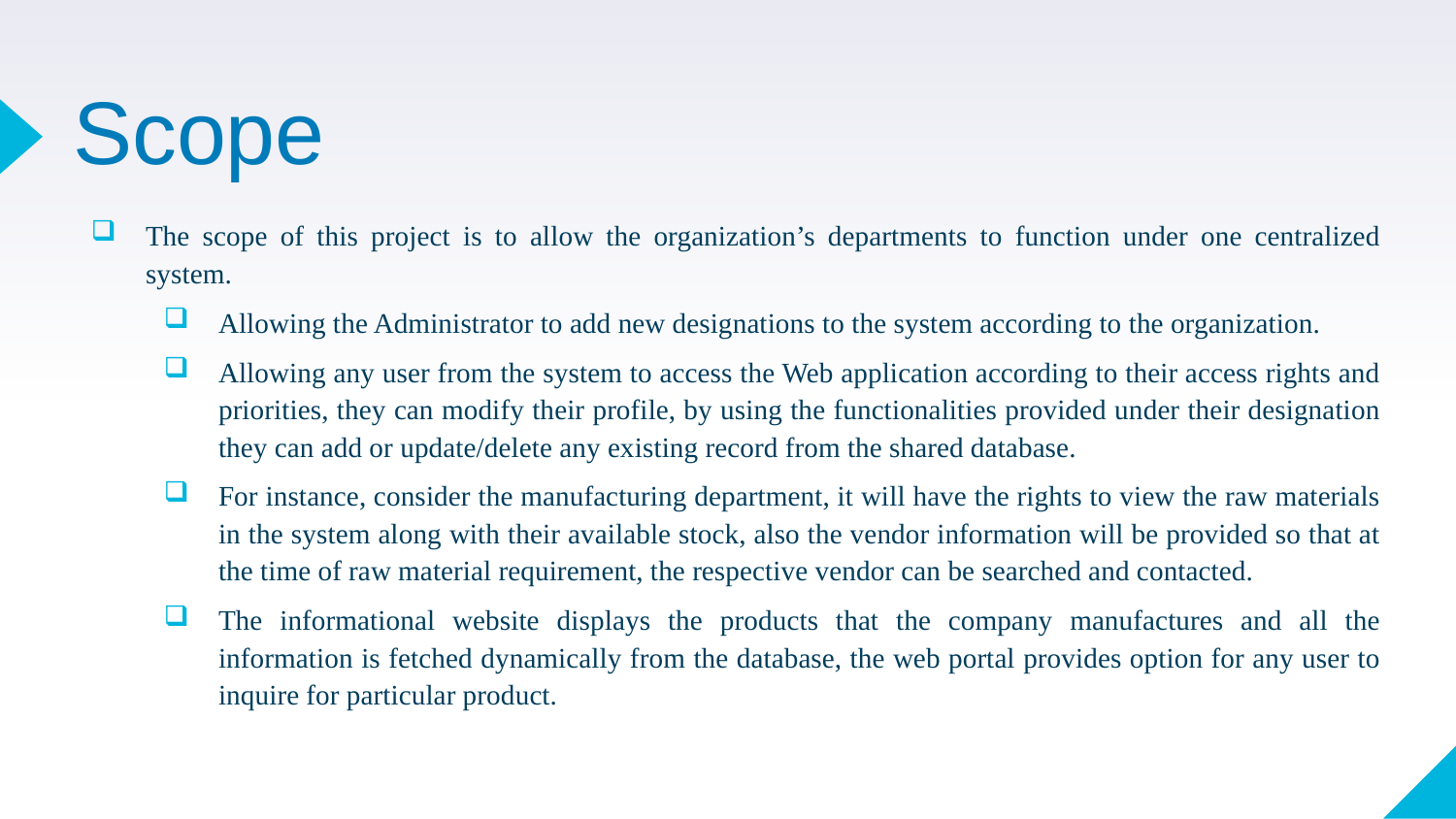

# Scope
The scope of this project is to allow the organization’s departments to function under one centralized system.
Allowing the Administrator to add new designations to the system according to the organization.
Allowing any user from the system to access the Web application according to their access rights and priorities, they can modify their profile, by using the functionalities provided under their designation they can add or update/delete any existing record from the shared database.
For instance, consider the manufacturing department, it will have the rights to view the raw materials in the system along with their available stock, also the vendor information will be provided so that at the time of raw material requirement, the respective vendor can be searched and contacted.
The informational website displays the products that the company manufactures and all the information is fetched dynamically from the database, the web portal provides option for any user to inquire for particular product.